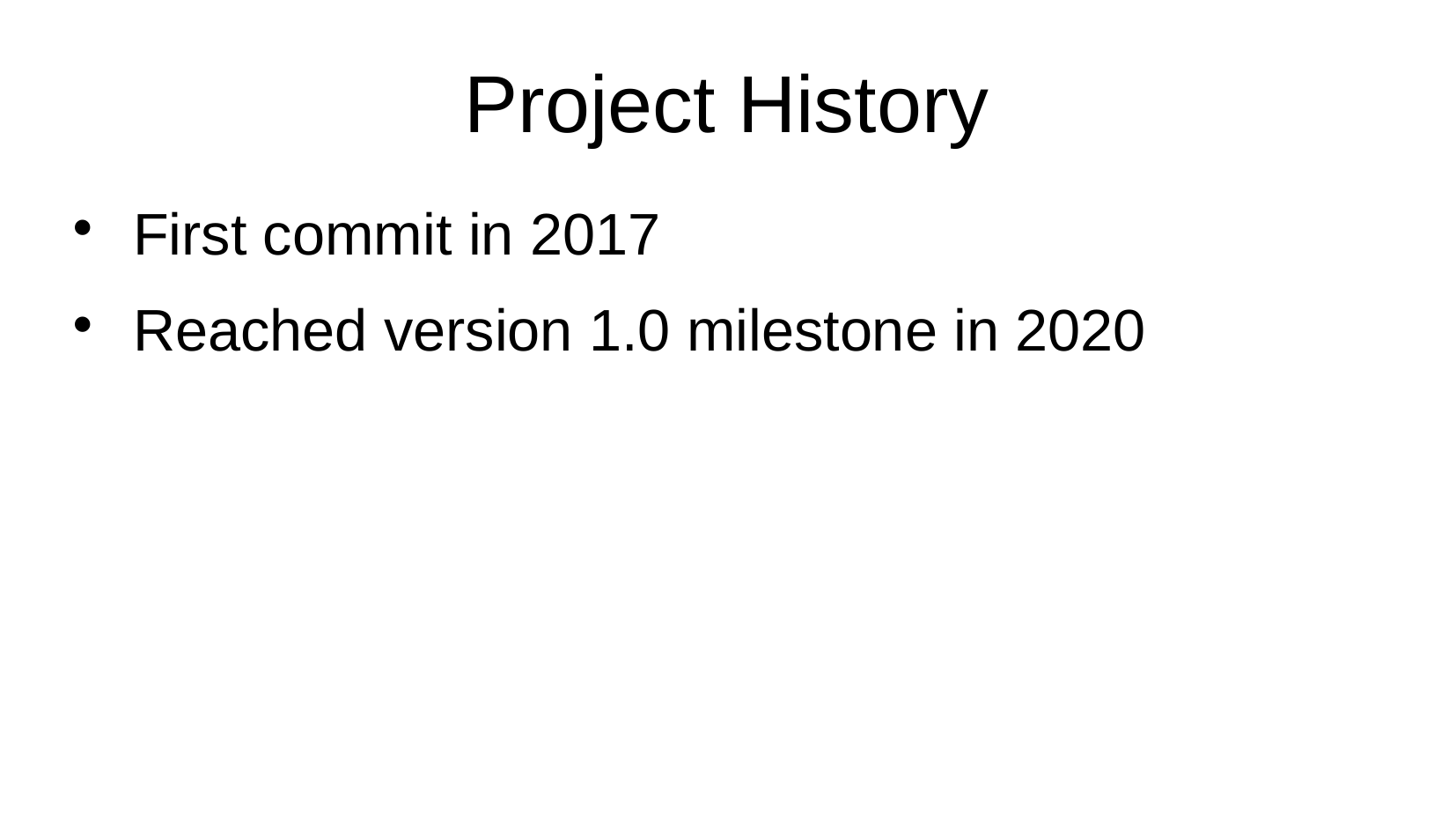

Project History
 First commit in 2017
 Reached version 1.0 milestone in 2020